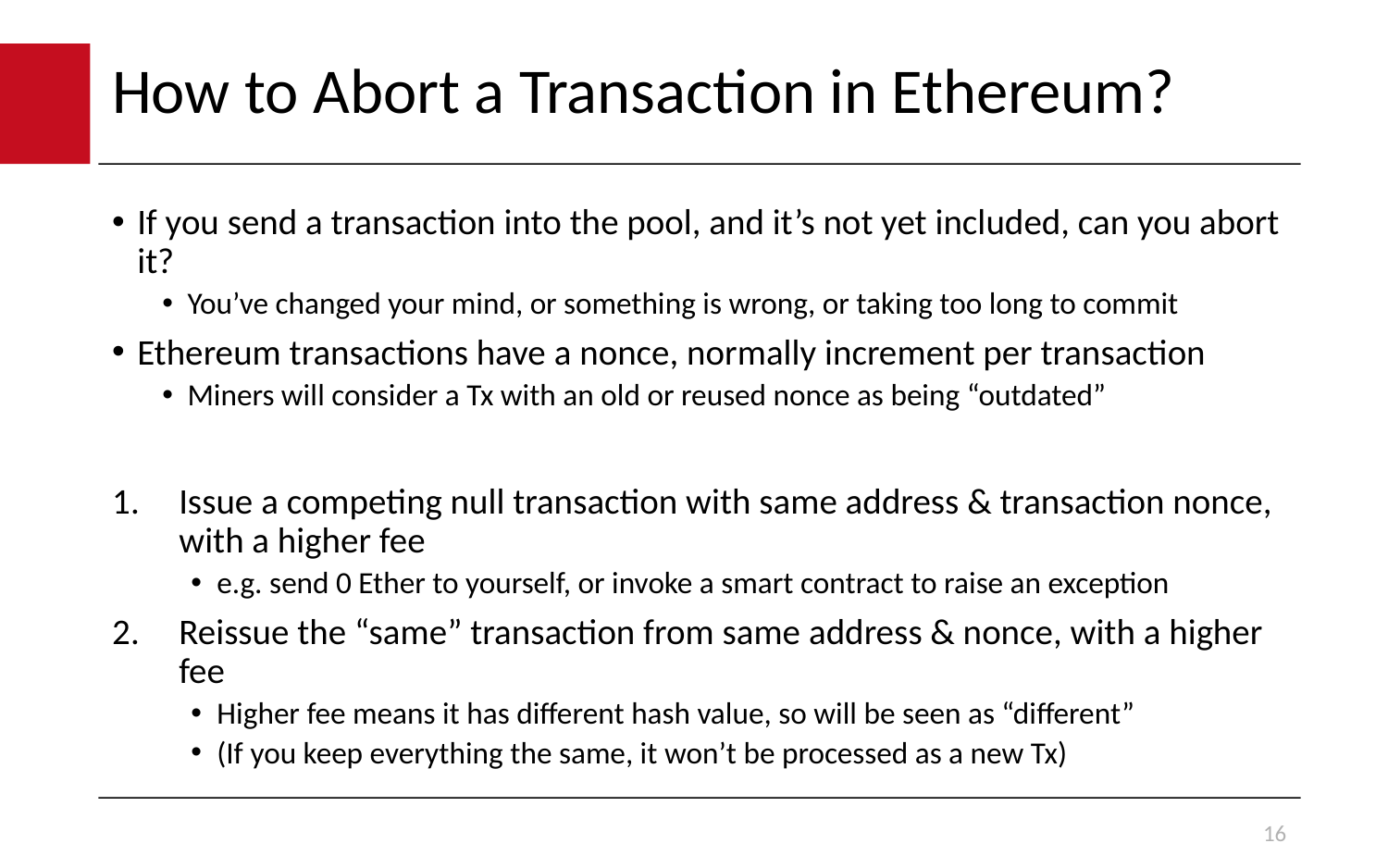

# How to Abort a Transaction in Ethereum?
If you send a transaction into the pool, and it’s not yet included, can you abort it?
You’ve changed your mind, or something is wrong, or taking too long to commit
Ethereum transactions have a nonce, normally increment per transaction
Miners will consider a Tx with an old or reused nonce as being “outdated”

Issue a competing null transaction with same address & transaction nonce, with a higher fee
e.g. send 0 Ether to yourself, or invoke a smart contract to raise an exception
Reissue the “same” transaction from same address & nonce, with a higher fee
Higher fee means it has different hash value, so will be seen as “different”
(If you keep everything the same, it won’t be processed as a new Tx)

16